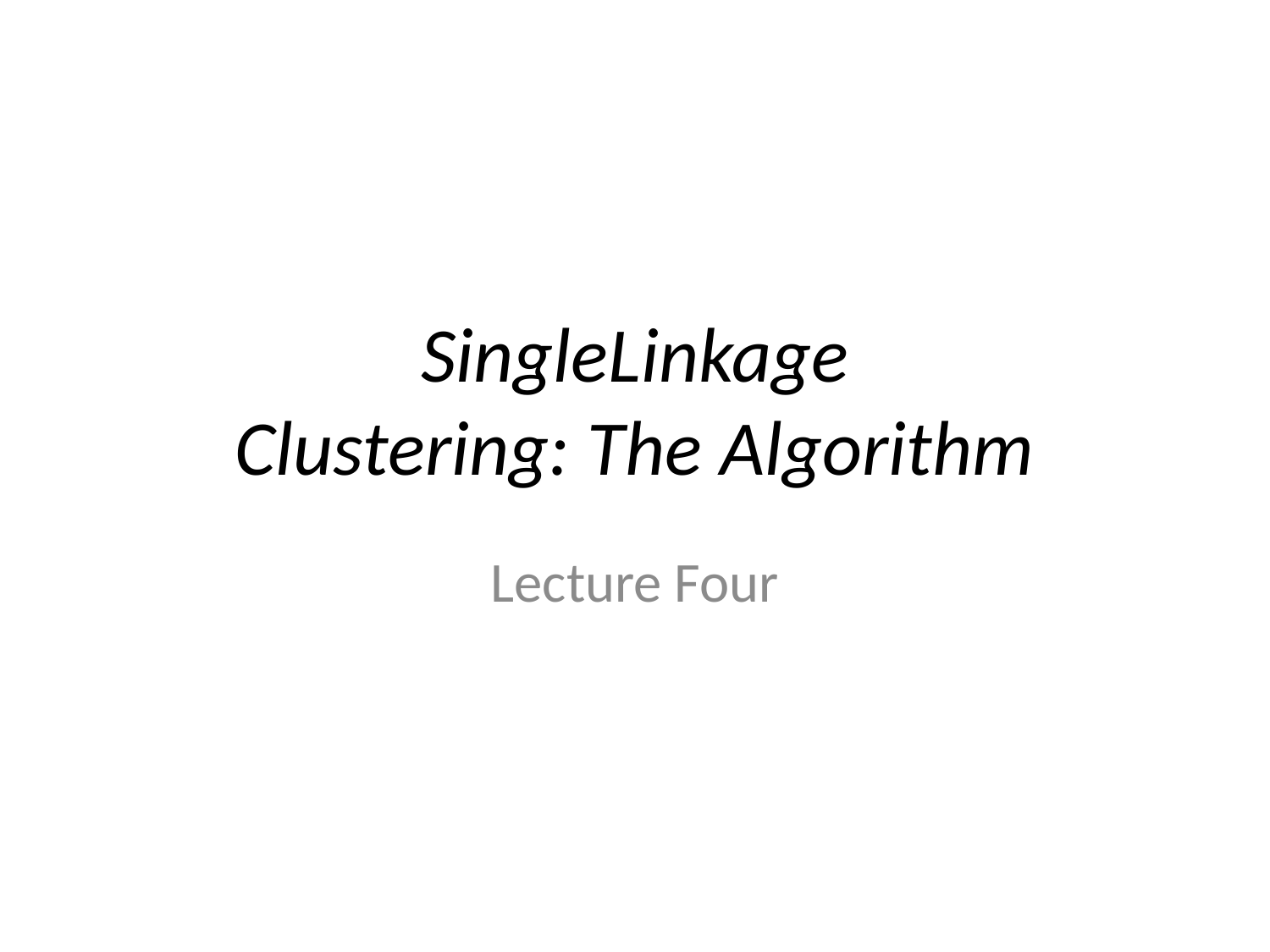

# SingleLinkage Clustering: The Algorithm
Lecture Four